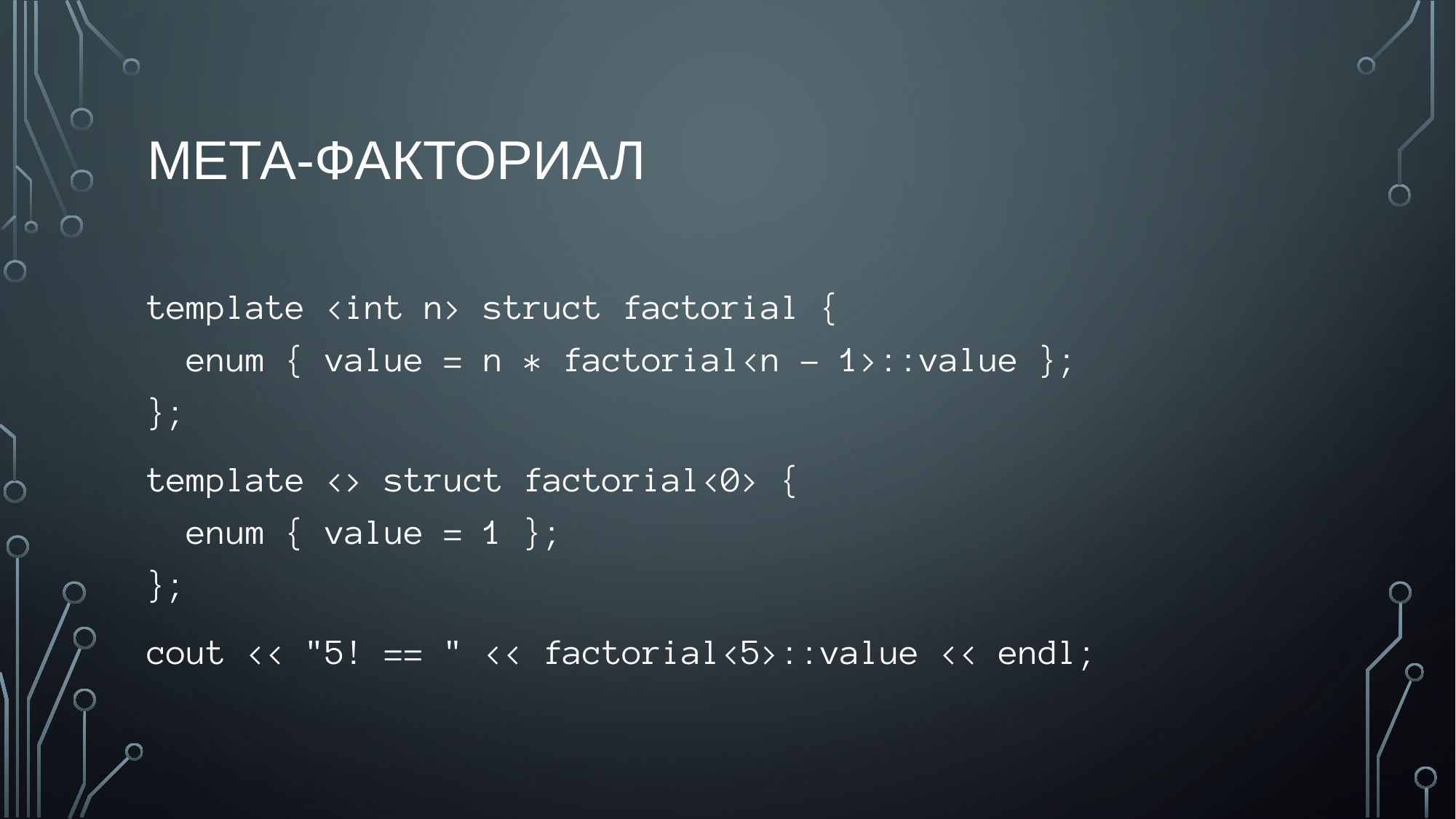

# Мета-факториал
template <int n> struct factorial {
  enum { value = n * factorial<n - 1>::value };
};
template <> struct factorial<0> {
  enum { value = 1 };
};
cout << "5! == " << factorial<5>::value << endl;